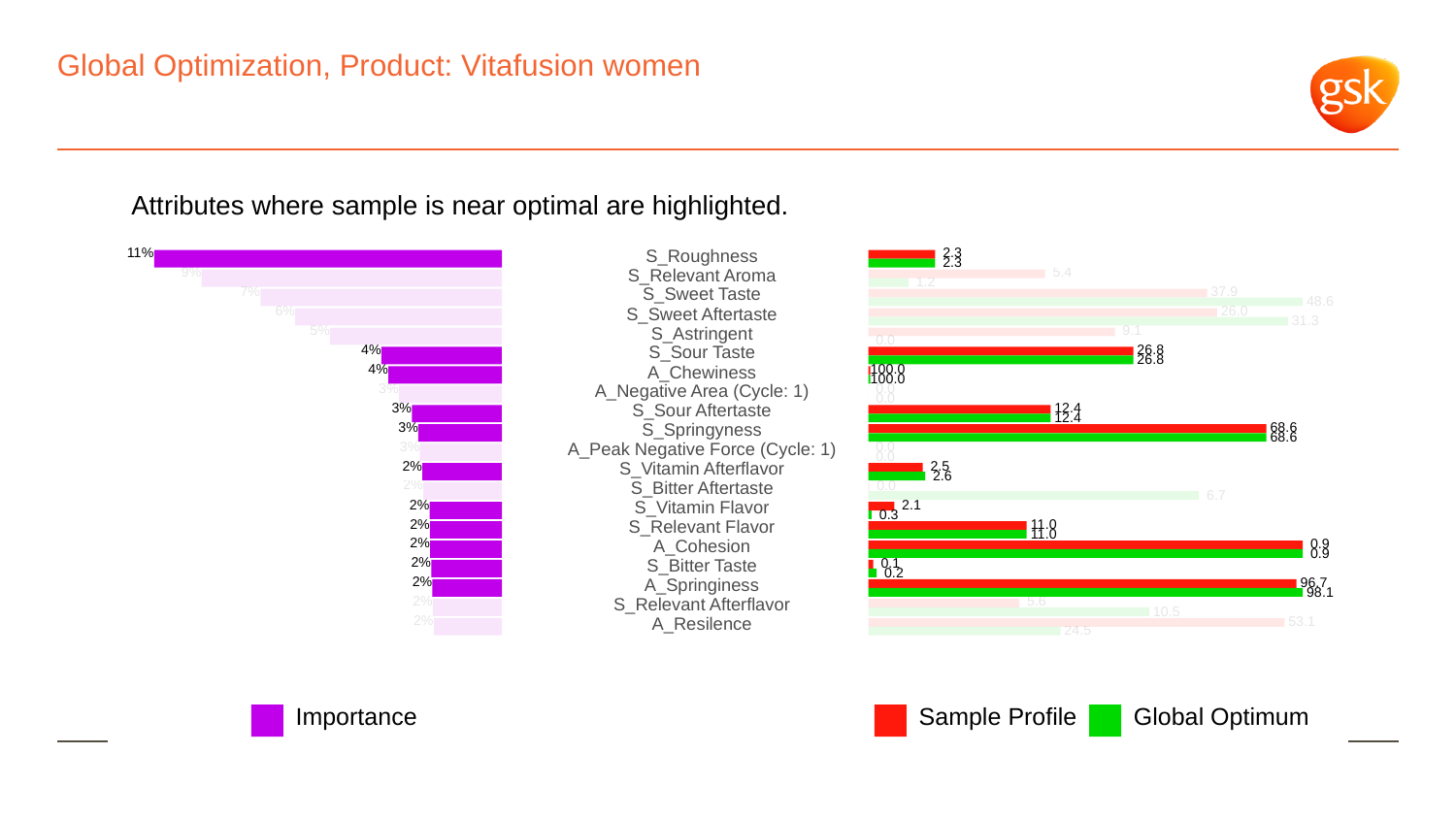

# Global Optimization, Product: Vitafusion women

Attributes where sample is near optimal are highlighted.

11%
S_Roughness
  2.3

  2.3

9%
S_Relevant Aroma
  5.4

  1.2

7%
S_Sweet Taste
 37.9

 48.6

6%
S_Sweet Aftertaste
 26.0

 31.3

5%
S_Astringent
  9.1

  0.0

4%
S_Sour Taste
 26.8

 26.8

4%
A_Chewiness
100.0

100.0

3%
A_Negative Area (Cycle: 1)
  0.0

  0.0

3%
S_Sour Aftertaste
 12.4

 12.4

3%
S_Springyness
 68.6

 68.6

3%
A_Peak Negative Force (Cycle: 1)
  0.0

  0.0

2%
S_Vitamin Afterflavor
  2.5

  2.6

2%
S_Bitter Aftertaste
  0.0

  6.7

2%
S_Vitamin Flavor
  2.1

  0.3

2%
S_Relevant Flavor
 11.0

 11.0

2%
A_Cohesion
  0.9

  0.9

2%
S_Bitter Taste
  0.1

  0.2

2%
A_Springiness
 96.7

 98.1

2%
S_Relevant Afterflavor
  5.6

 10.5

2%
 53.1
A_Resilence

 24.5

Global Optimum
Sample Profile
Importance